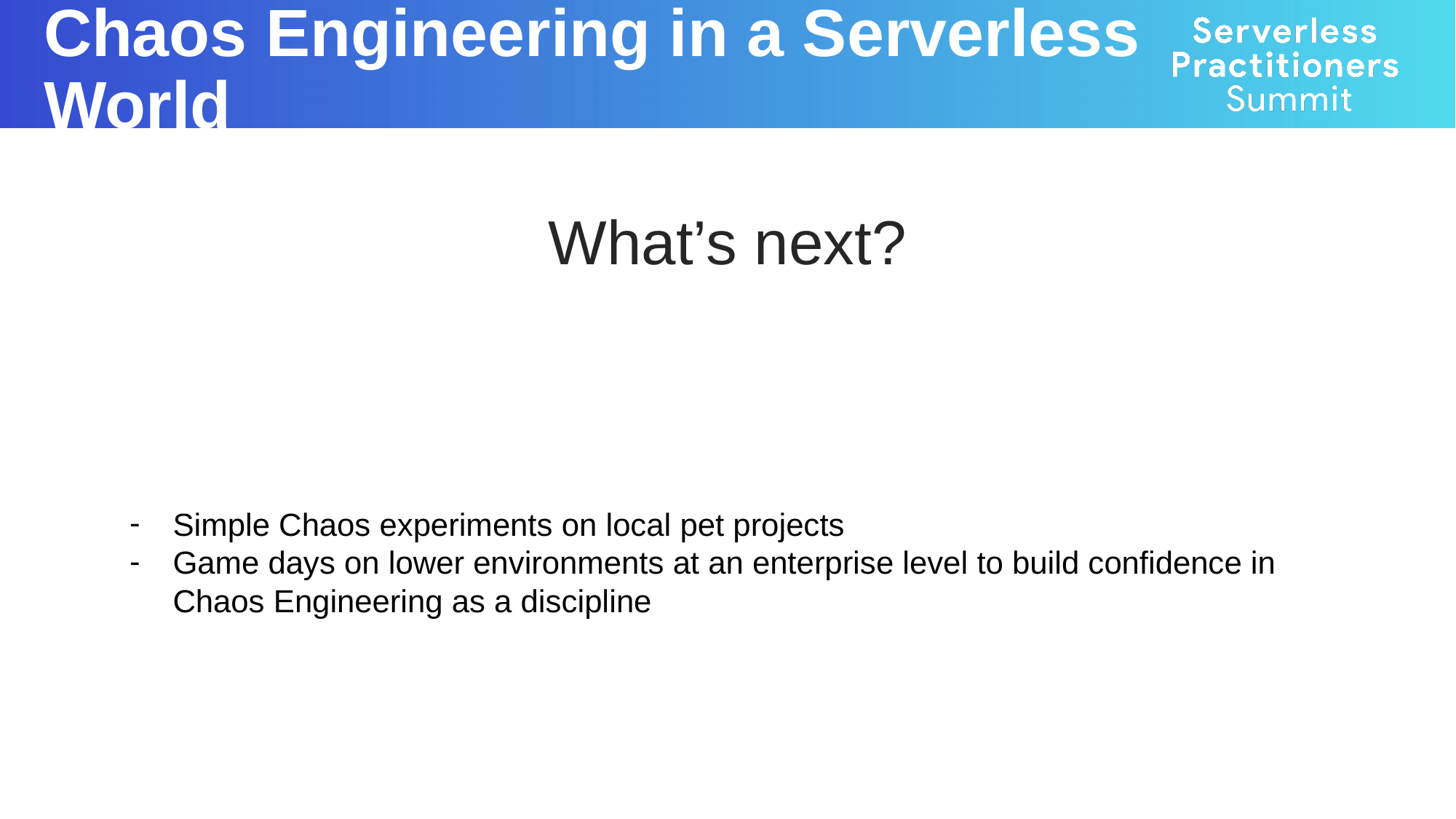

Chaos Engineering in a Serverless World
What’s next?
Simple Chaos experiments on local pet projects
Game days on lower environments at an enterprise level to build confidence in Chaos Engineering as a discipline